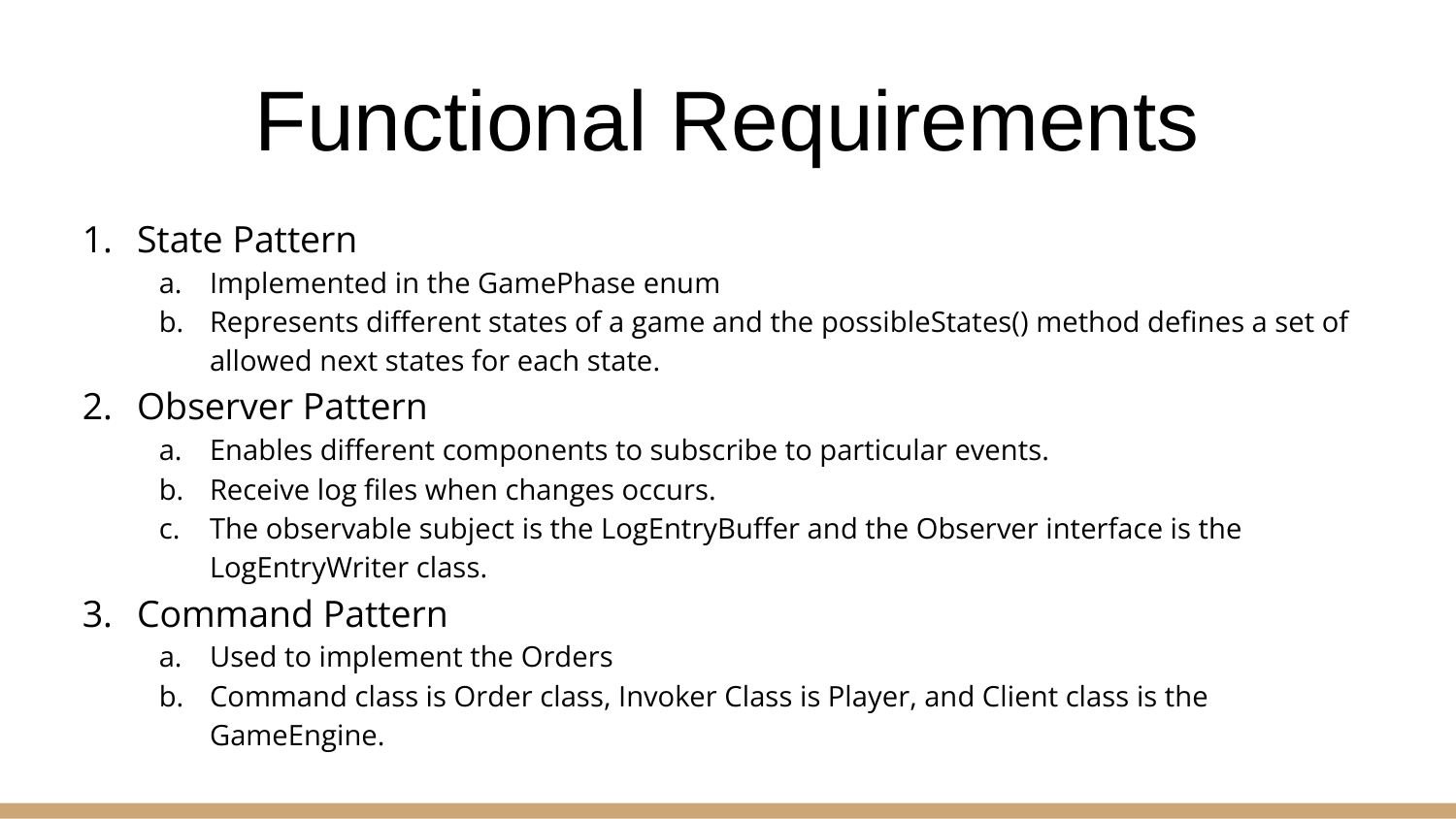

# Functional Requirements
State Pattern
Implemented in the GamePhase enum
Represents different states of a game and the possibleStates() method defines a set of allowed next states for each state.
Observer Pattern
Enables different components to subscribe to particular events.
Receive log files when changes occurs.
The observable subject is the LogEntryBuffer and the Observer interface is the LogEntryWriter class.
Command Pattern
Used to implement the Orders
Command class is Order class, Invoker Class is Player, and Client class is the GameEngine.